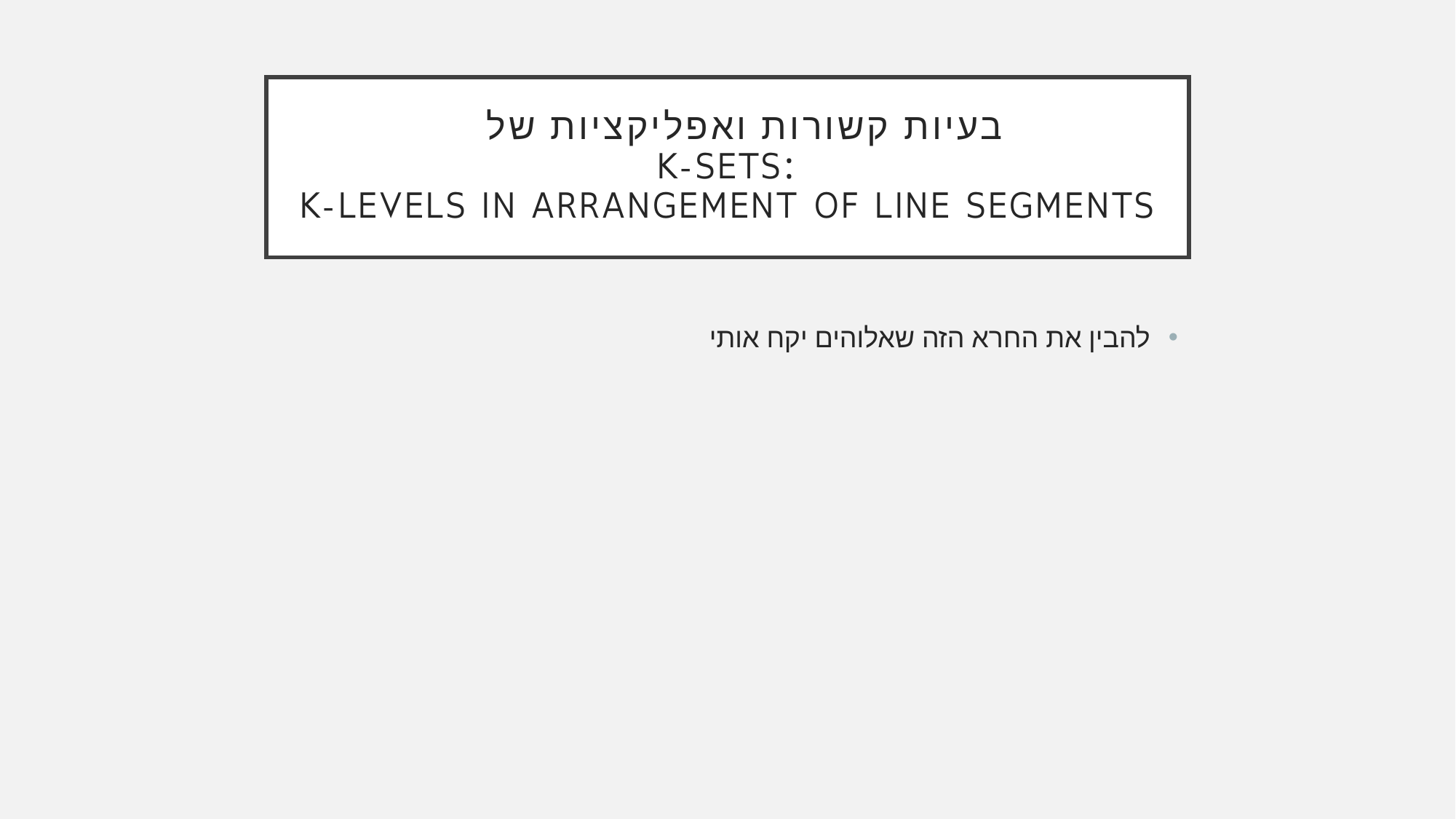

# בעיות קשורות ואפליקציות של :K-SETS k-Levels in Arrangement of Line Segments
להבין את החרא הזה שאלוהים יקח אותי